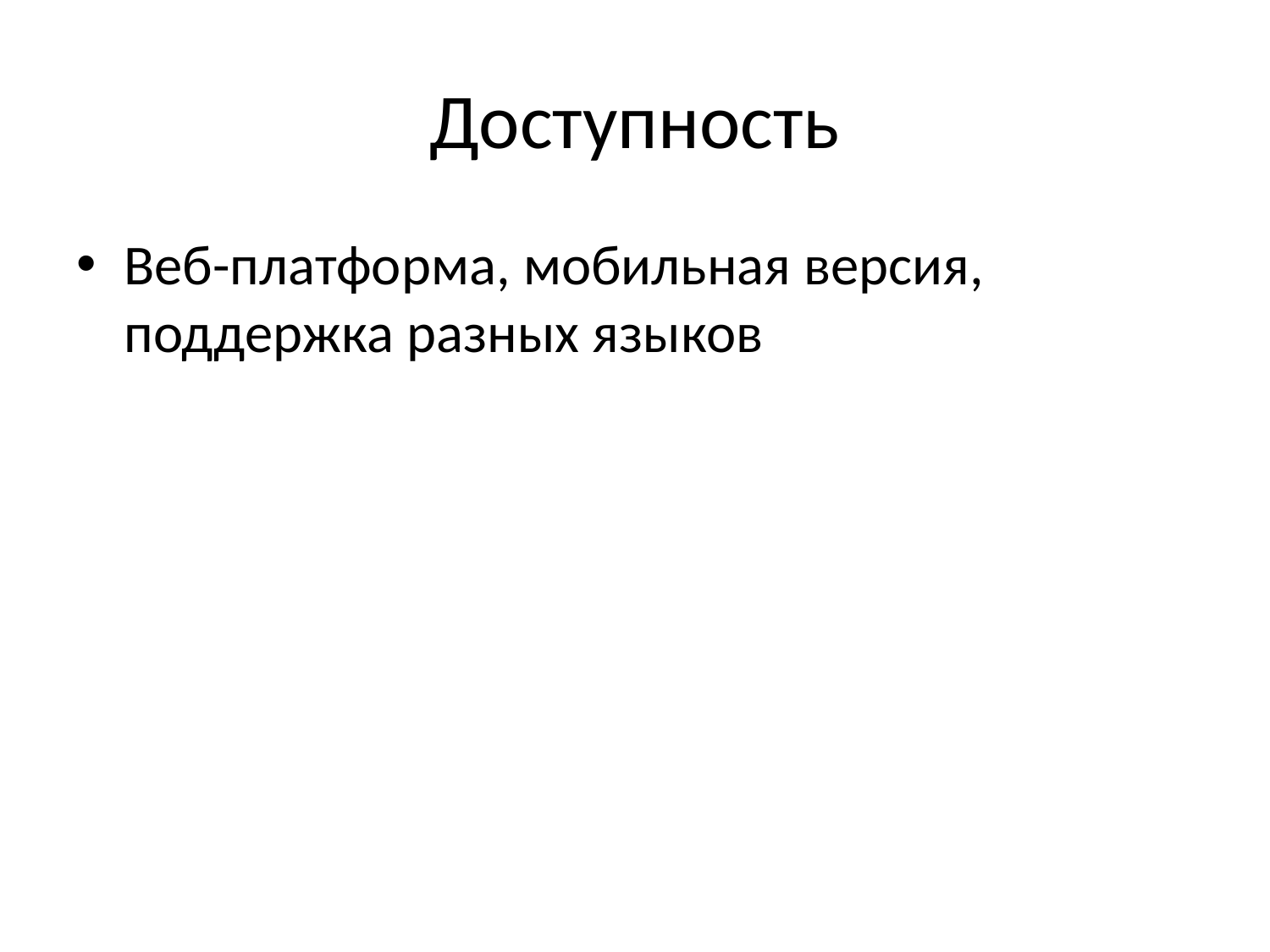

# Доступность
Веб-платформа, мобильная версия, поддержка разных языков